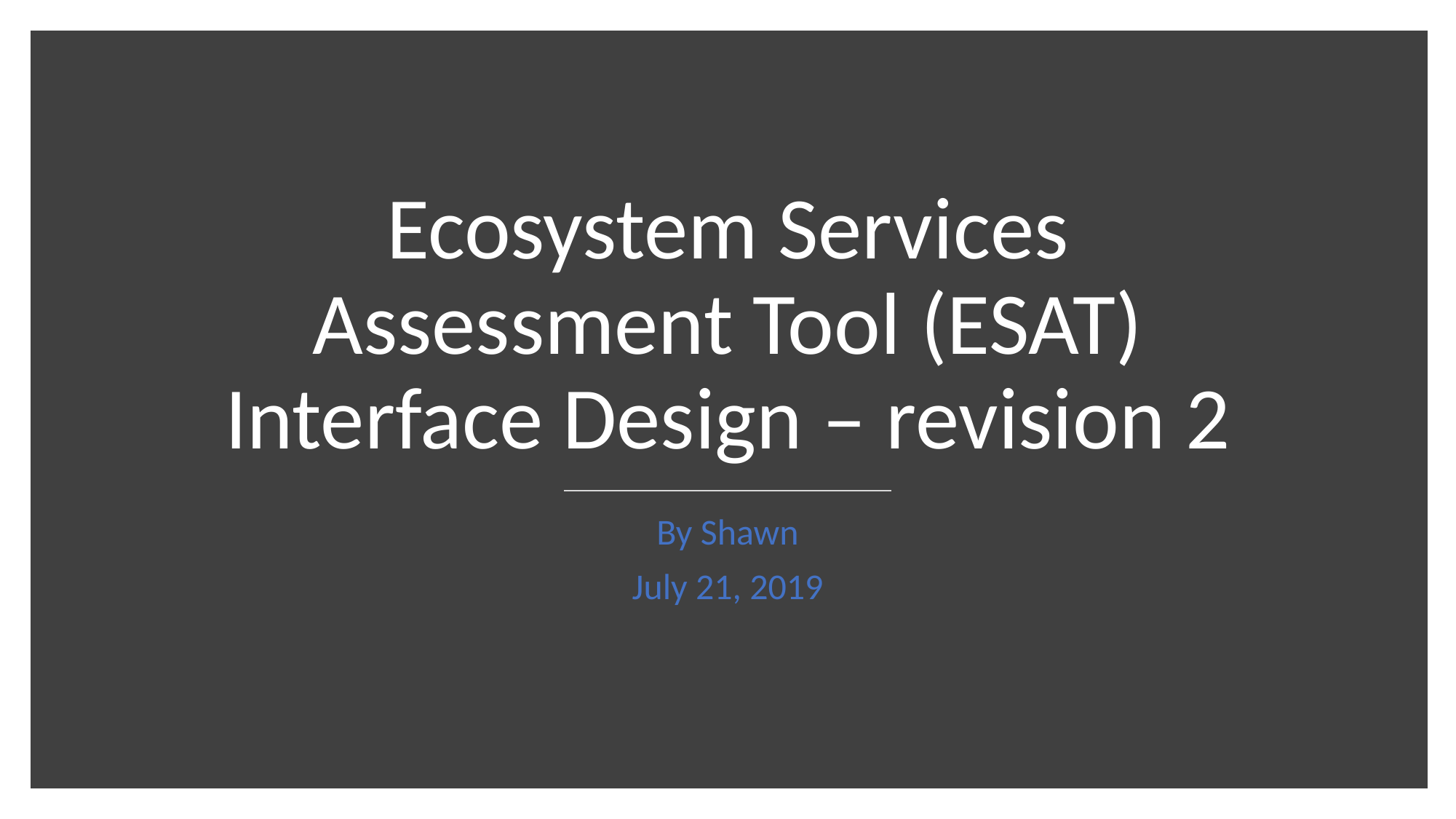

# Ecosystem Services Assessment Tool (ESAT) Interface Design – revision 2
By Shawn
July 21, 2019